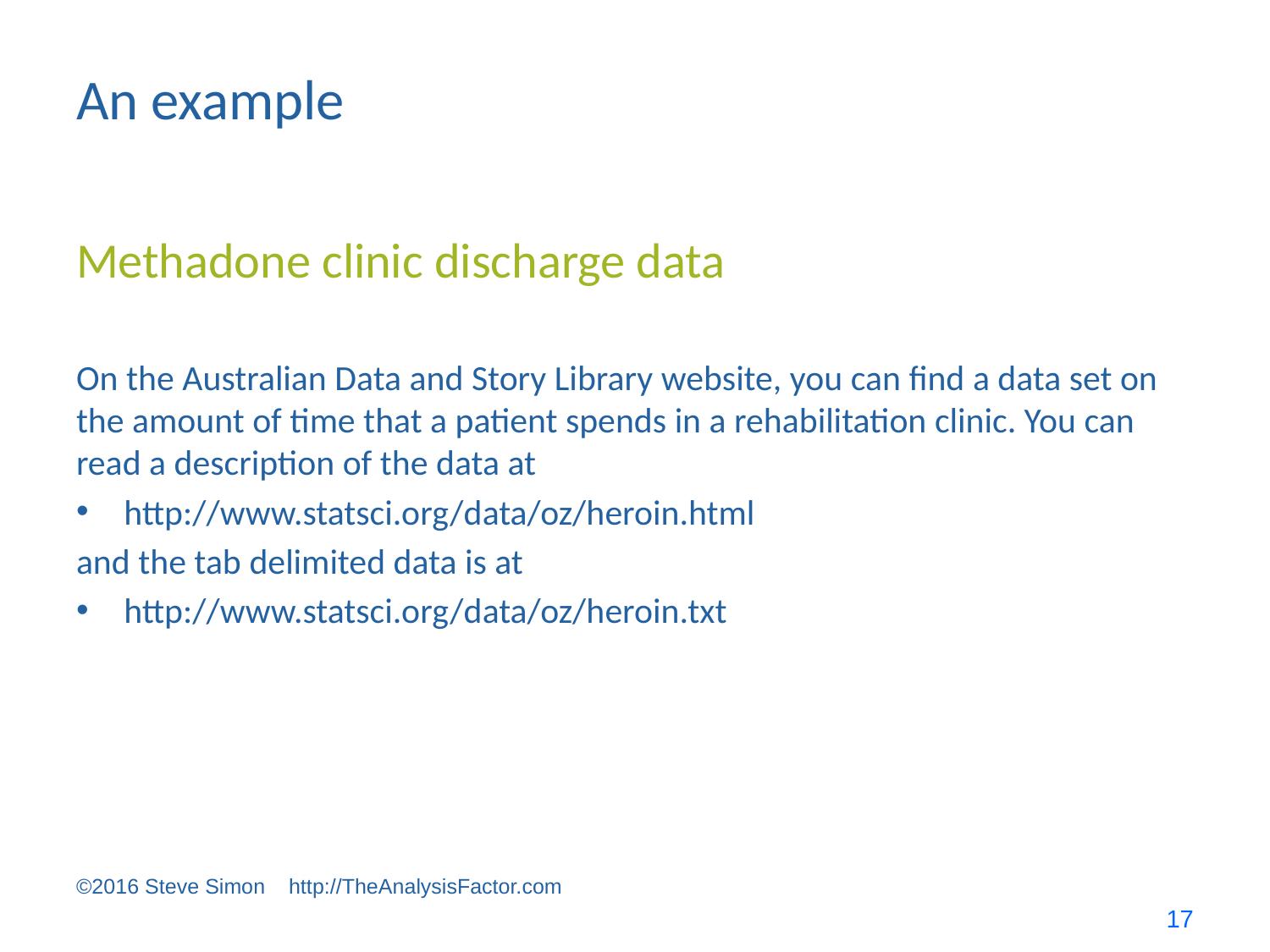

# An example
Methadone clinic discharge data
On the Australian Data and Story Library website, you can find a data set on the amount of time that a patient spends in a rehabilitation clinic. You can read a description of the data at
http://www.statsci.org/data/oz/heroin.html
and the tab delimited data is at
http://www.statsci.org/data/oz/heroin.txt
©2016 Steve Simon    http://TheAnalysisFactor.com

17